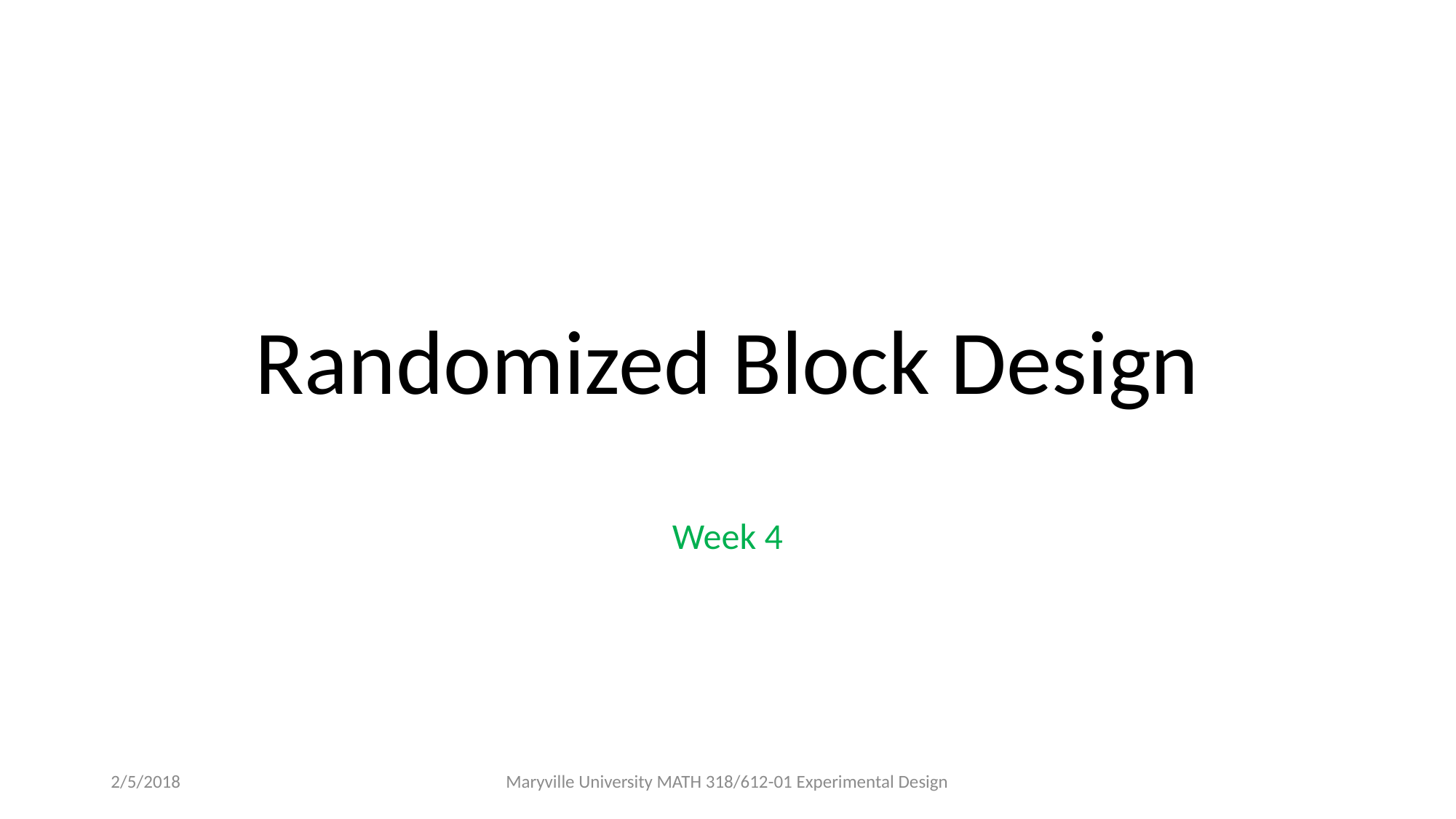

# Randomized Block Design
Week 4
2/5/2018
Maryville University MATH 318/612-01 Experimental Design